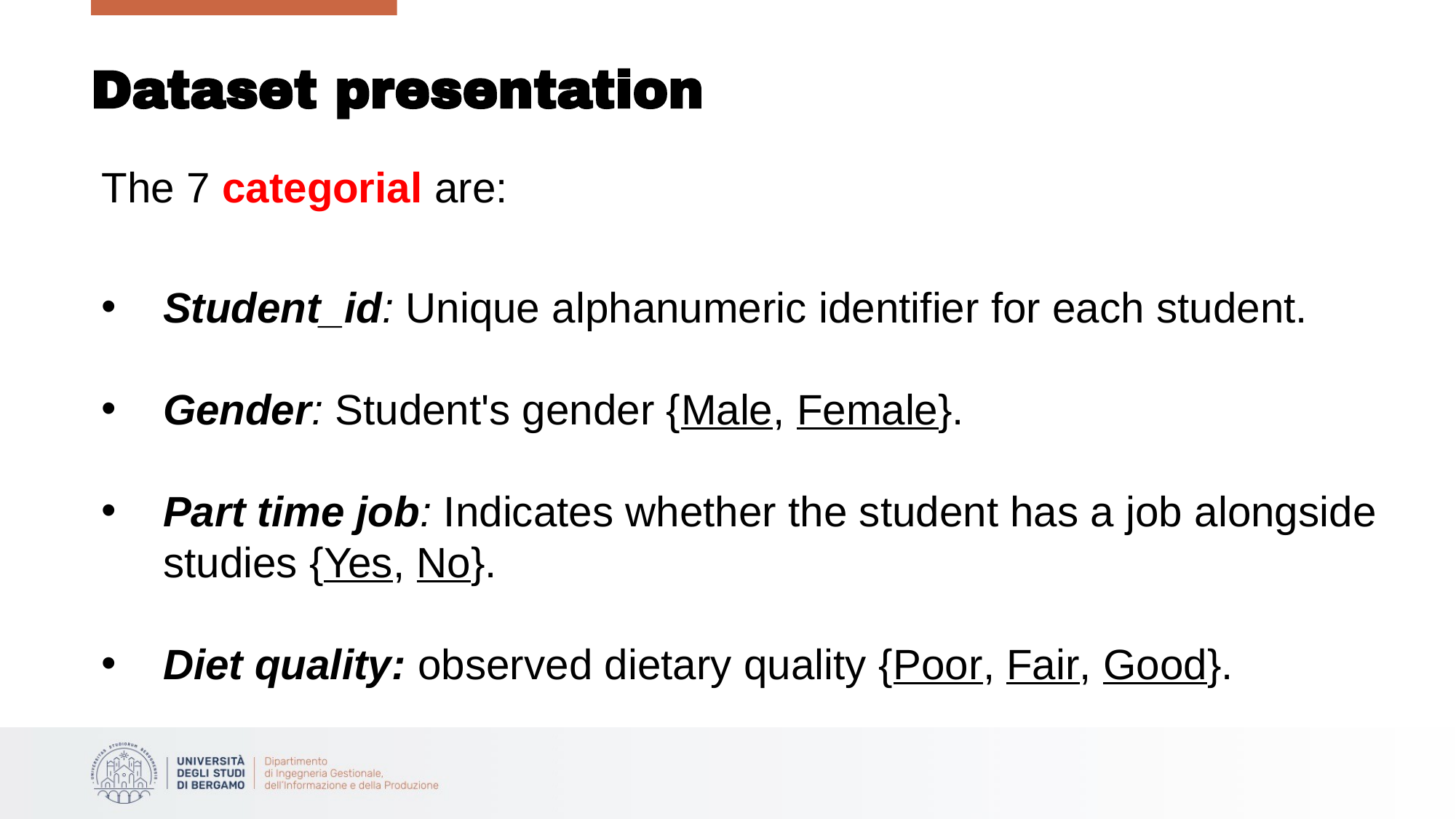

# Dataset presentation
The 7 categorial are:
Student_id: Unique alphanumeric identifier for each student.

Gender: Student's gender {Male, Female}.

Part time job: Indicates whether the student has a job alongside studies {Yes, No}.

Diet quality: observed dietary quality {Poor, Fair, Good}.